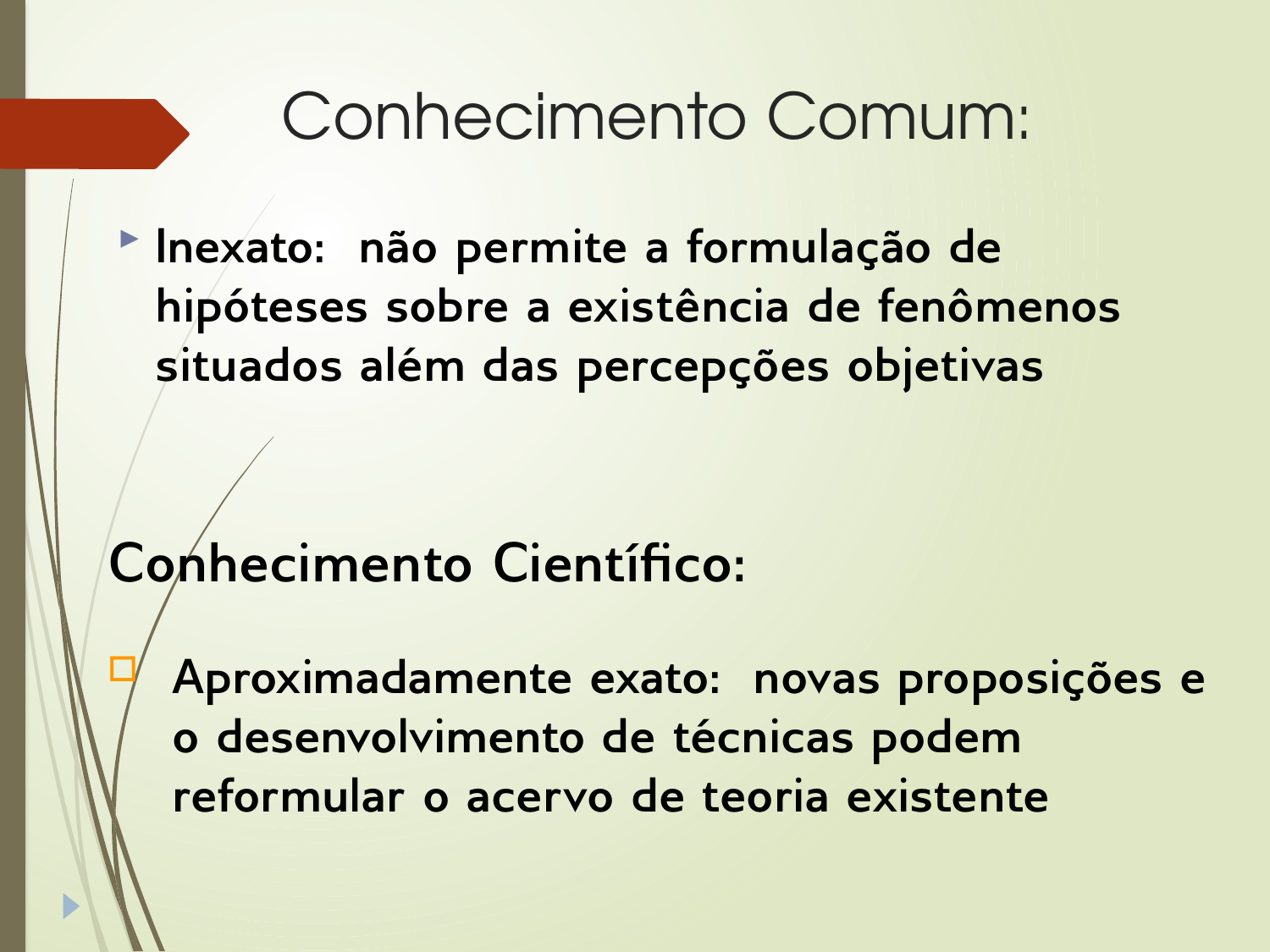

# Conhecimento Comum:
Inexato:  não permite a formulação de hipóteses sobre a existência de fenômenos situados além das percepções objetivas

Conhecimento Científico:
Aproximadamente exato:  novas proposições e o desenvolvimento de técnicas podem reformular o acervo de teoria existente